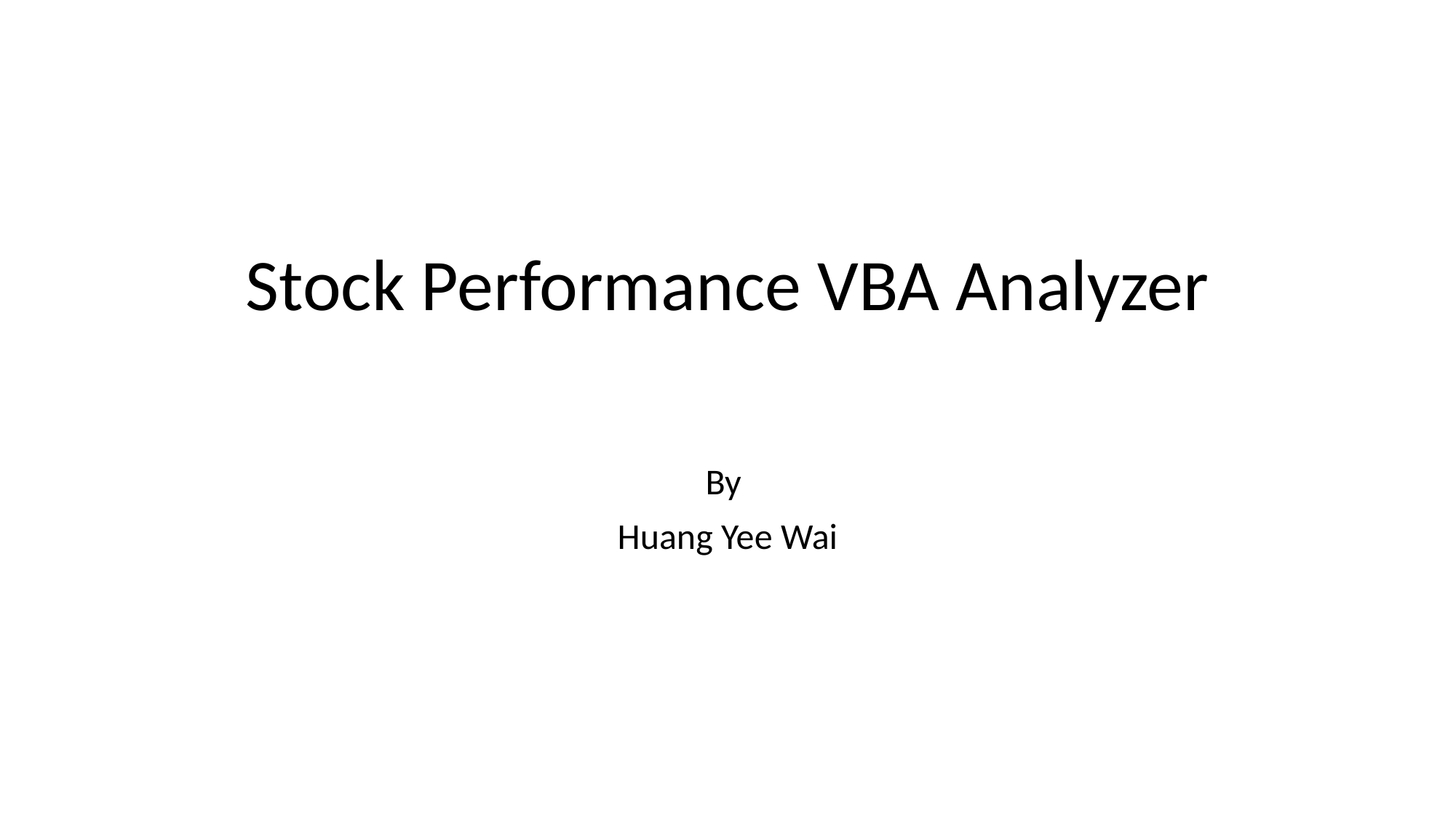

# Stock Performance VBA Analyzer
By
Huang Yee Wai